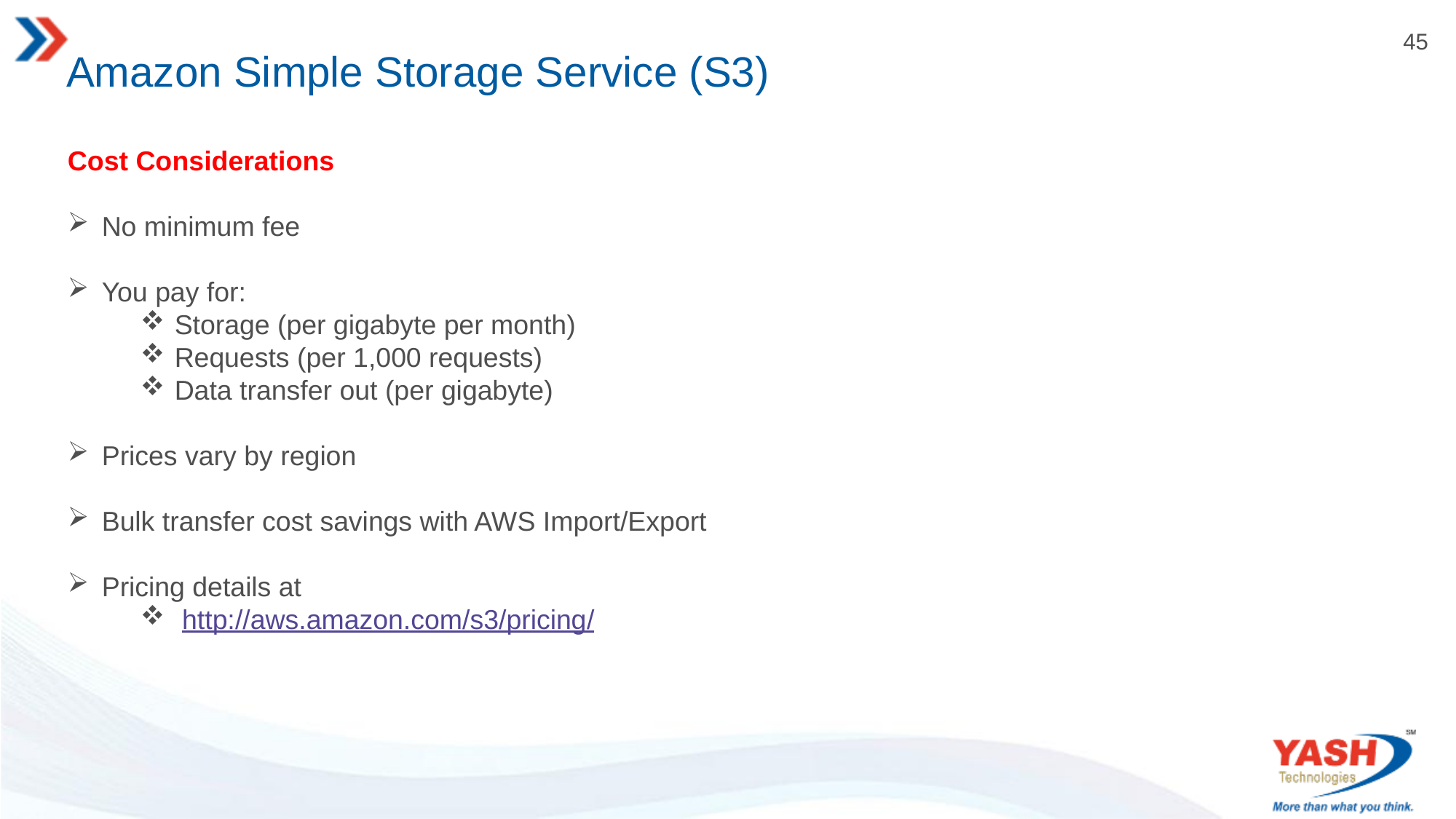

# Amazon Simple Storage Service (S3)
Cost Considerations

No minimum fee
You pay for:
Storage (per gigabyte per month)
Requests (per 1,000 requests)
Data transfer out (per gigabyte)
Prices vary by region
Bulk transfer cost savings with AWS Import/Export

Pricing details at
 http://aws.amazon.com/s3/pricing/